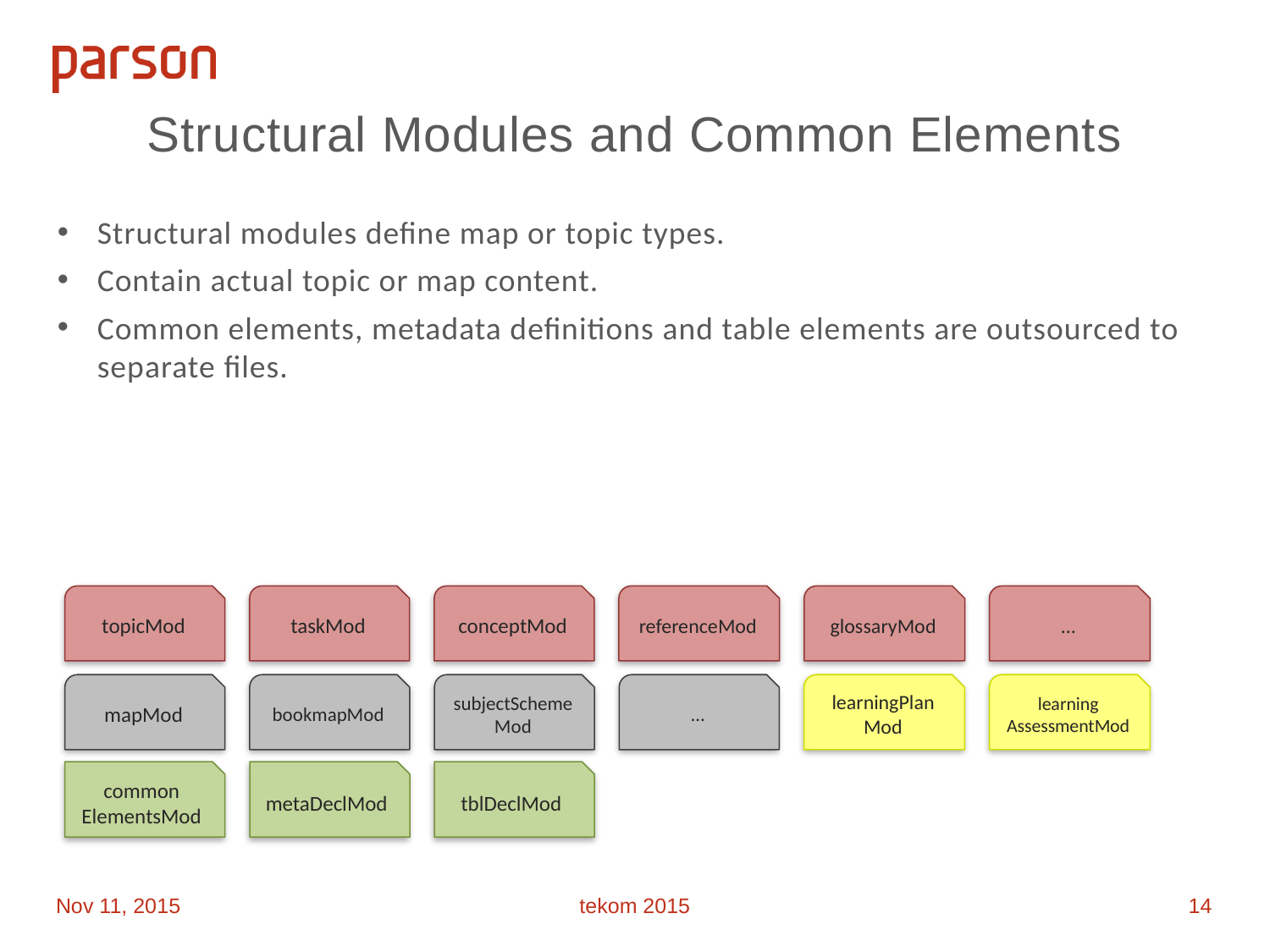

# Structural Modules and Common Elements
Structural modules define map or topic types.
Contain actual topic or map content.
Common elements, metadata definitions and table elements are outsourced to separate files.

topicMod
taskMod
conceptMod
referenceMod
glossaryMod
…
mapMod
bookmapMod
subjectSchemeMod
…
learningPlan
Mod
learning
AssessmentMod
common
ElementsMod
metaDeclMod
tblDeclMod